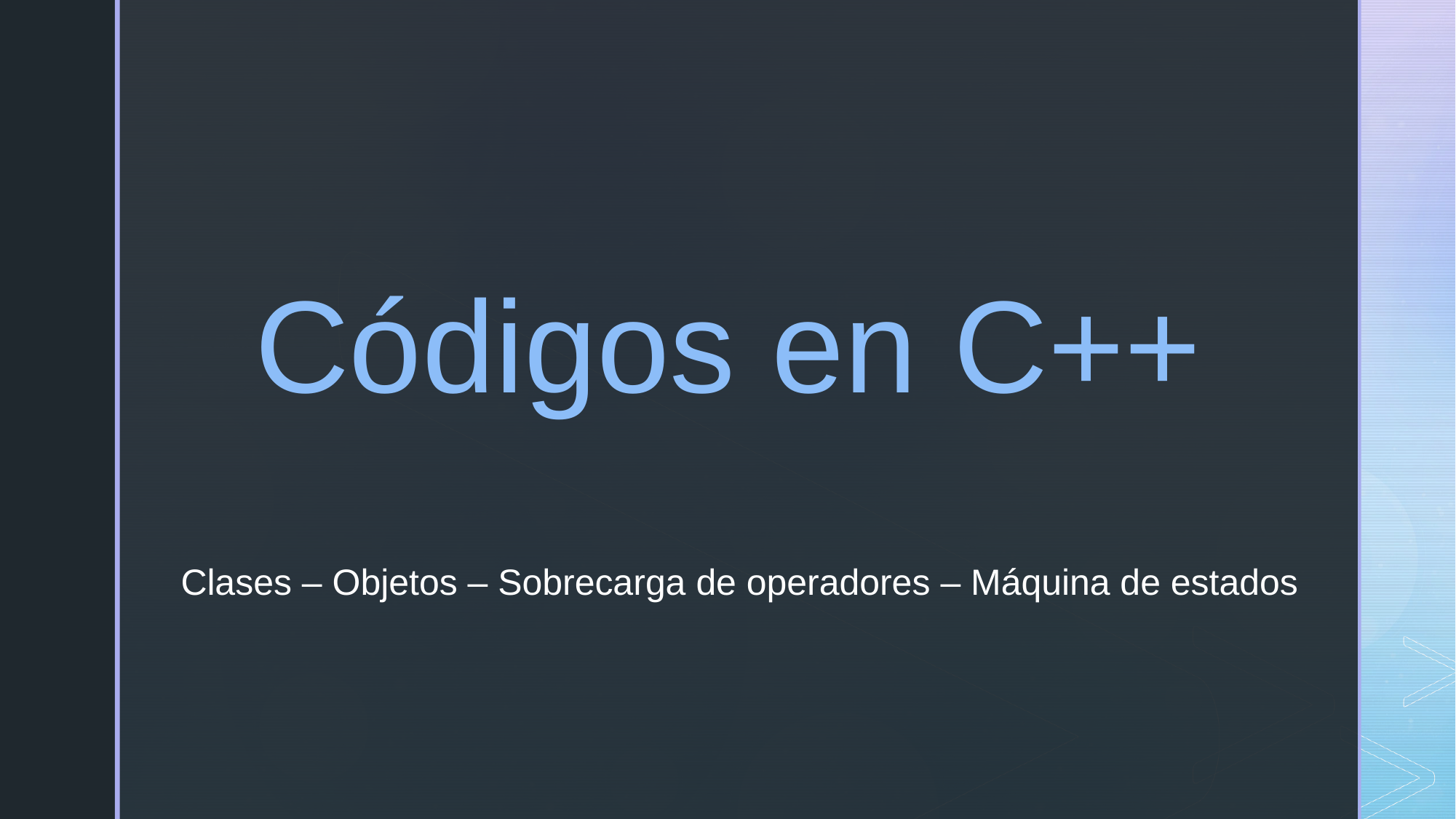

Códigos en C++
Clases – Objetos – Sobrecarga de operadores – Máquina de estados